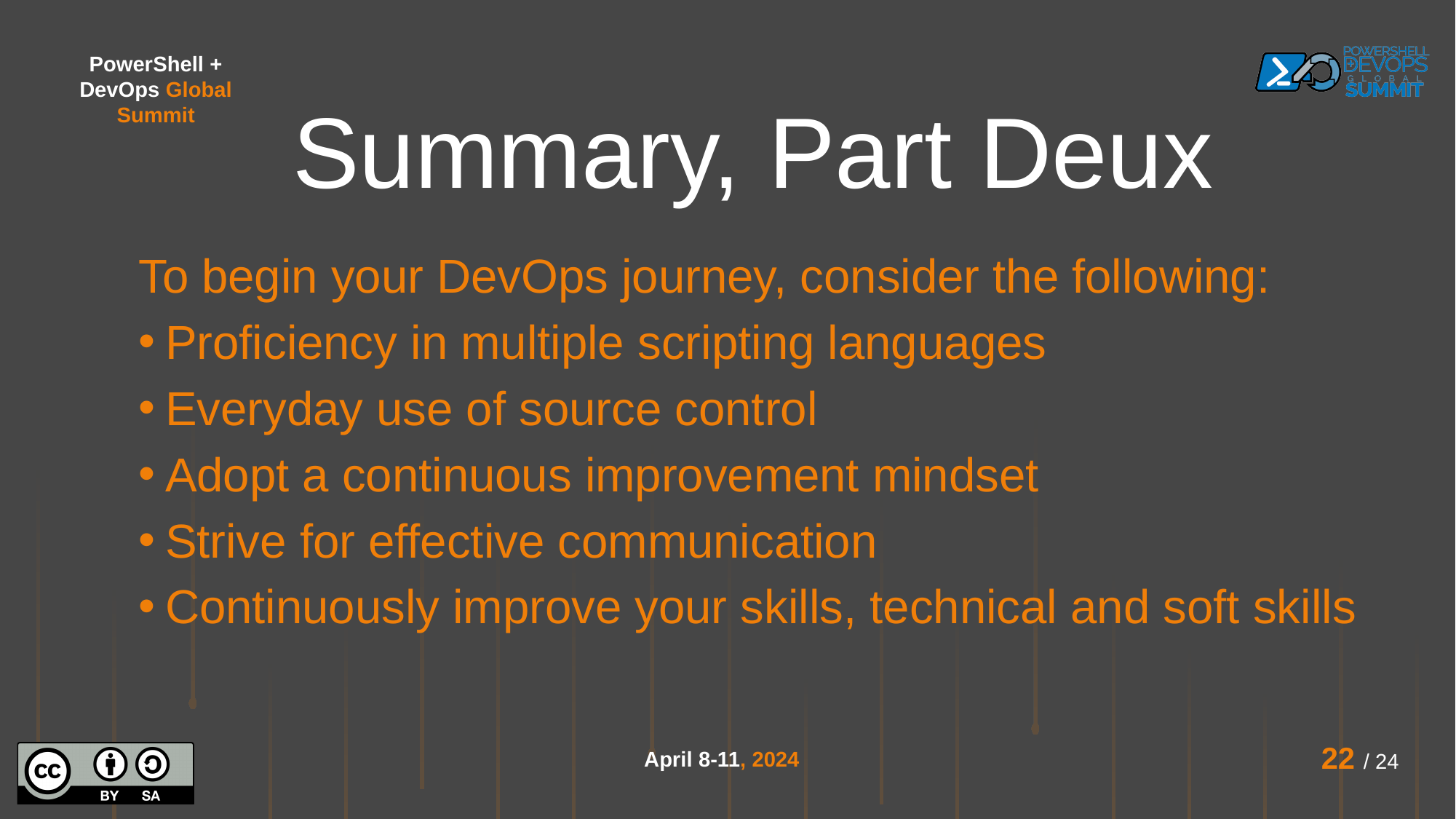

# Summary, Part Deux
To begin your DevOps journey, consider the following:
Proficiency in multiple scripting languages
Everyday use of source control
Adopt a continuous improvement mindset
Strive for effective communication
Continuously improve your skills, technical and soft skills